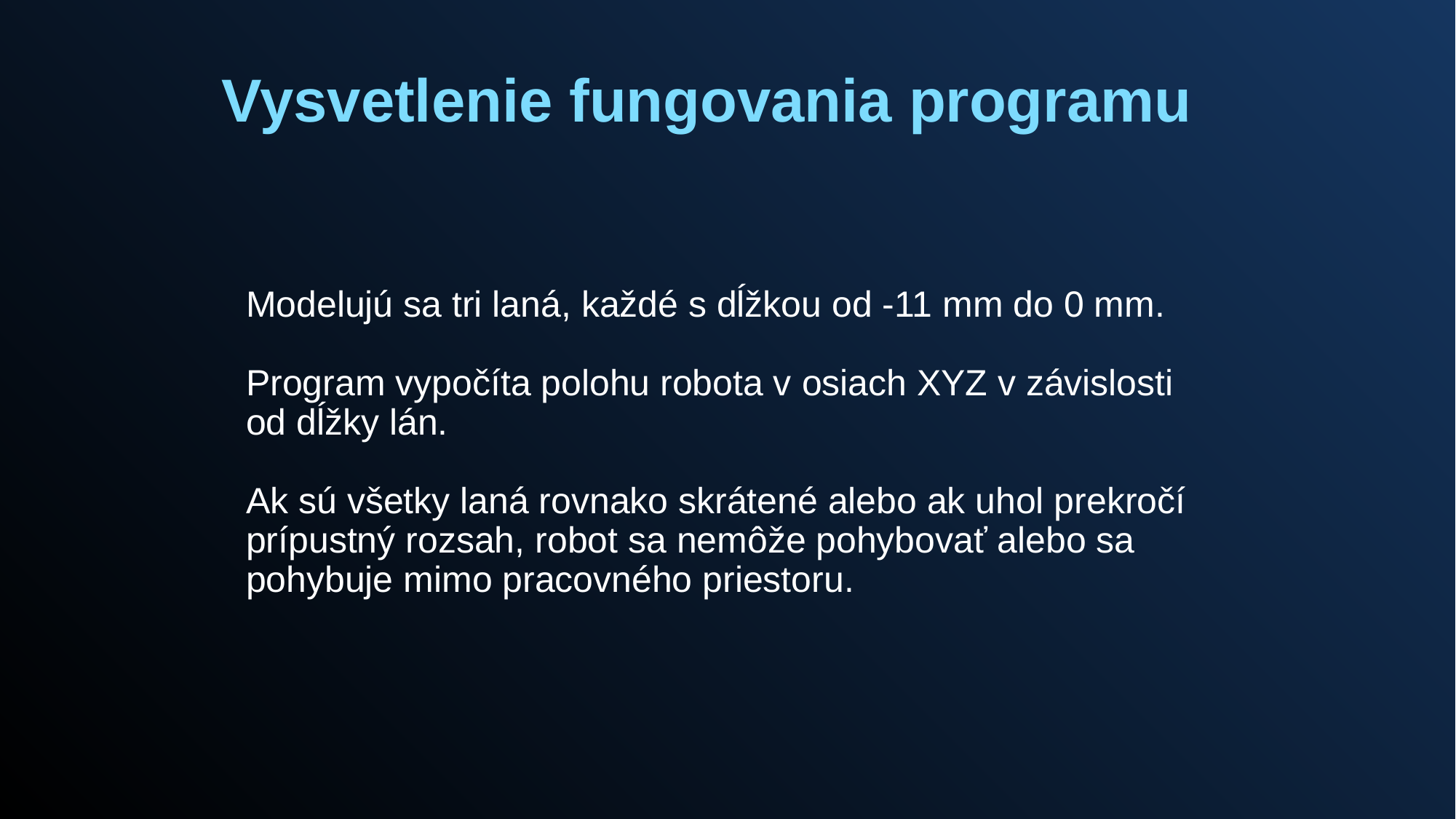

# Vysvetlenie fungovania programu
Modelujú sa tri laná, každé s dĺžkou od -11 mm do 0 mm.

Program vypočíta polohu robota v osiach XYZ v závislosti od dĺžky lán.

Ak sú všetky laná rovnako skrátené alebo ak uhol prekročí prípustný rozsah, robot sa nemôže pohybovať alebo sa pohybuje mimo pracovného priestoru.